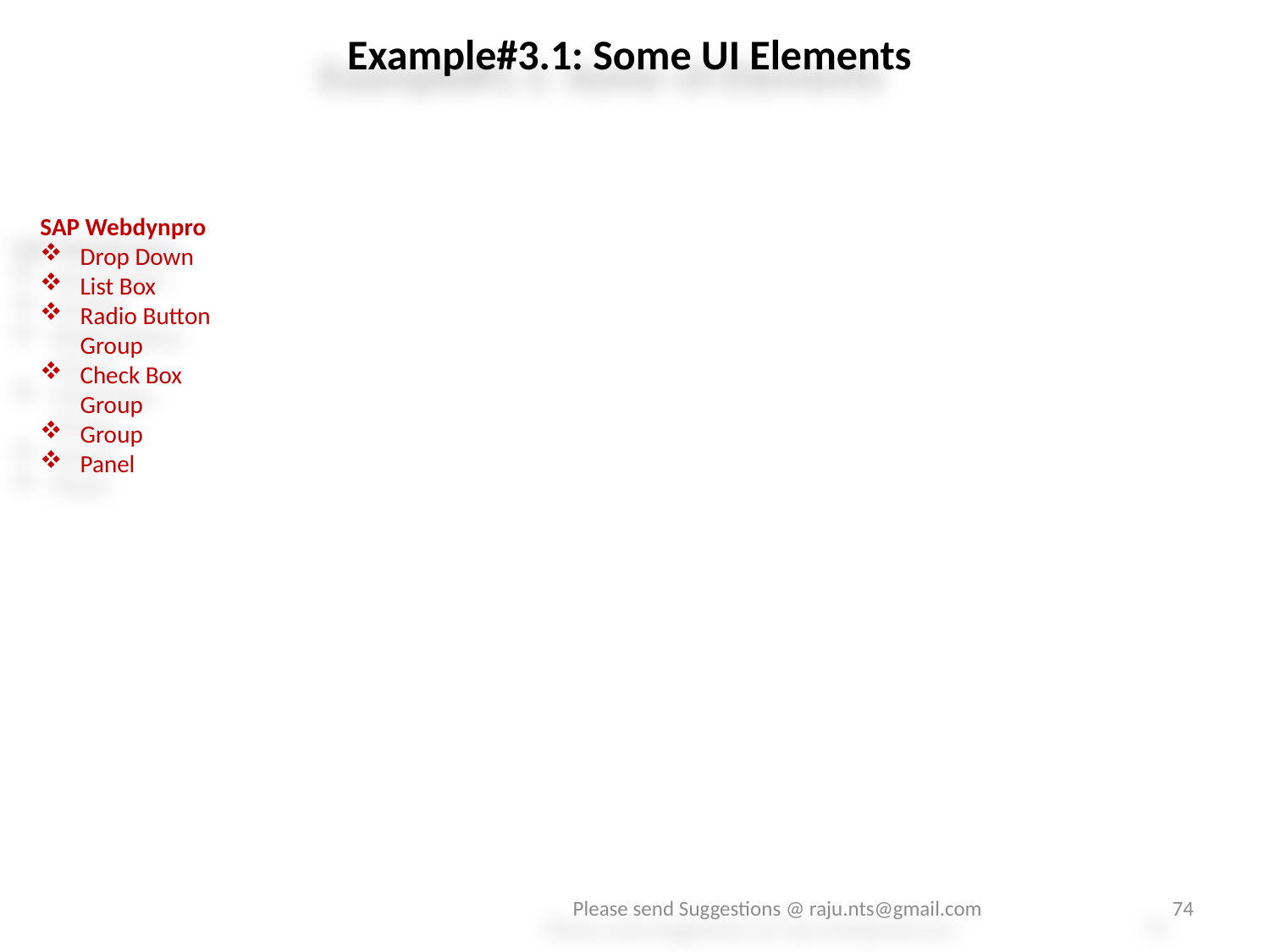

Example#3.1: Some UI Elements

SAP Webdynpro
Drop Down
List Box
Radio Button Group
Check Box Group
Group
Panel
Please send Suggestions @ raju.nts@gmail.com
74